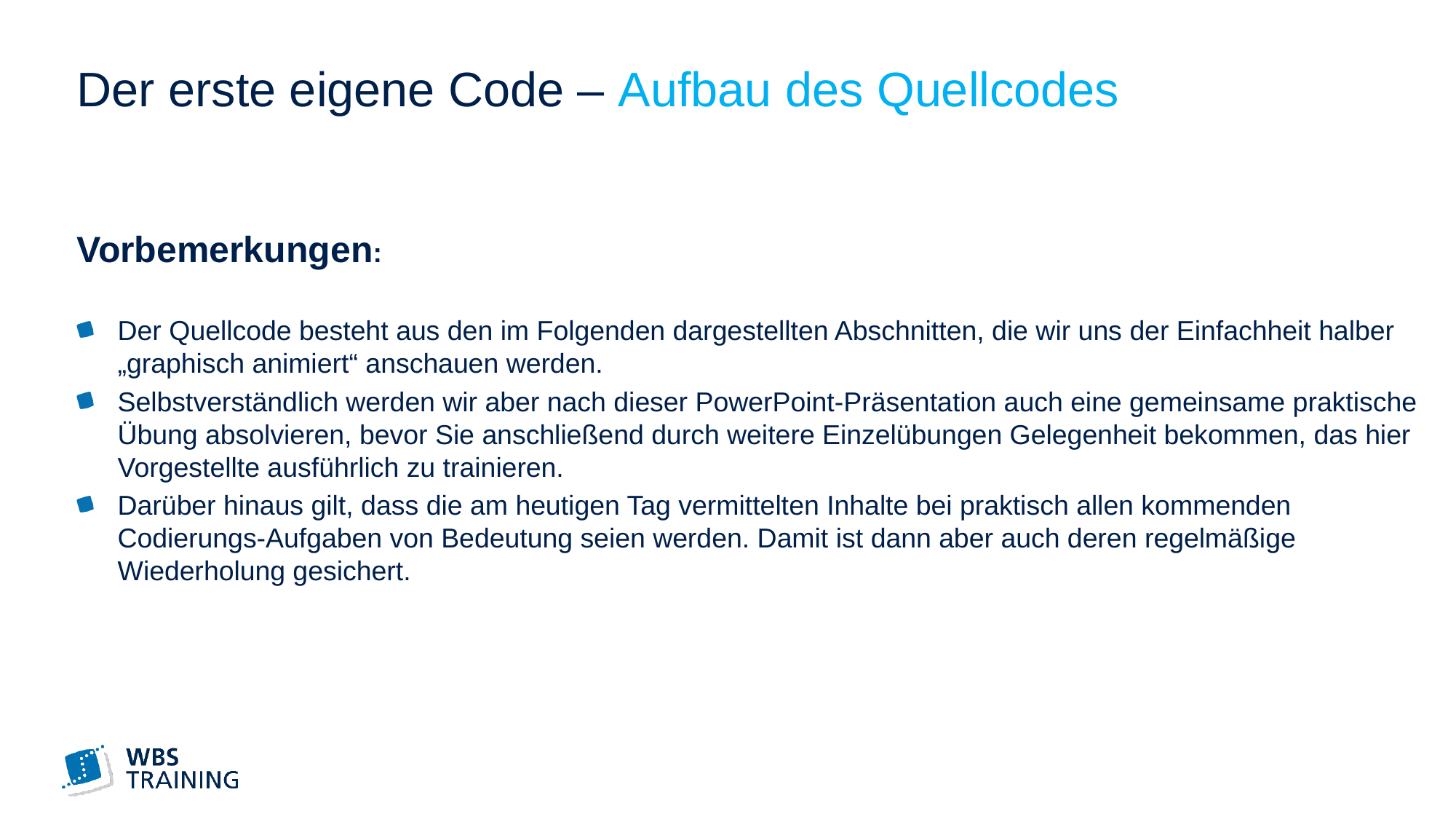

# Der erste eigene Code – Aufbau des Quellcodes

Vorbemerkungen:

Der Quellcode besteht aus den im Folgenden dargestellten Abschnitten, die wir uns der Einfachheit halber „graphisch animiert“ anschauen werden.
Selbstverständlich werden wir aber nach dieser PowerPoint-Präsentation auch eine gemeinsame praktische Übung absolvieren, bevor Sie anschließend durch weitere Einzelübungen Gelegenheit bekommen, das hier Vorgestellte ausführlich zu trainieren.
Darüber hinaus gilt, dass die am heutigen Tag vermittelten Inhalte bei praktisch allen kommenden Codierungs-Aufgaben von Bedeutung seien werden. Damit ist dann aber auch deren regelmäßige Wiederholung gesichert.